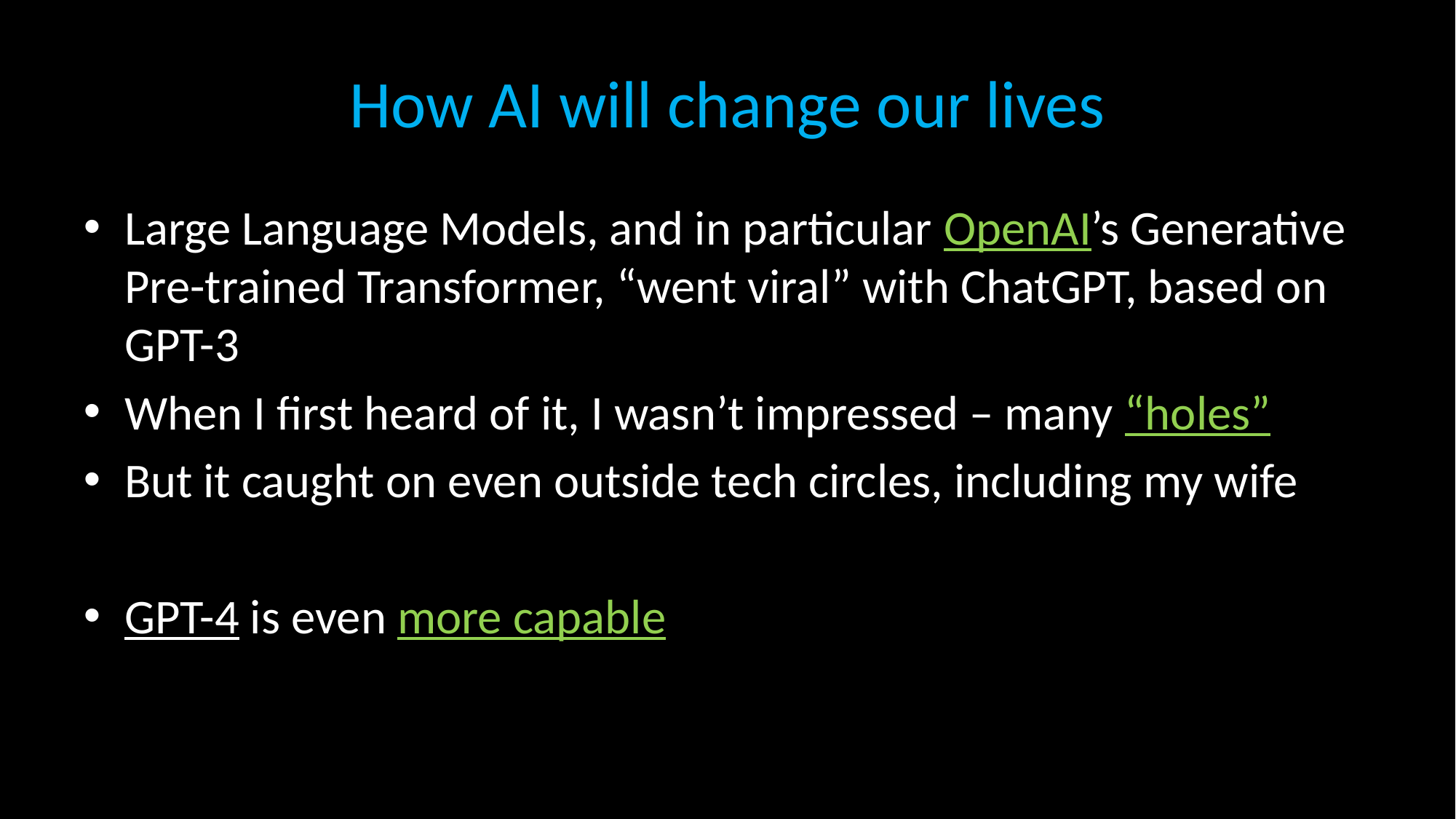

# How AI will change our lives
Large Language Models, and in particular OpenAI’s Generative Pre-trained Transformer, “went viral” with ChatGPT, based on GPT-3
When I first heard of it, I wasn’t impressed – many “holes”
But it caught on even outside tech circles, including my wife

GPT-4 is even more capable